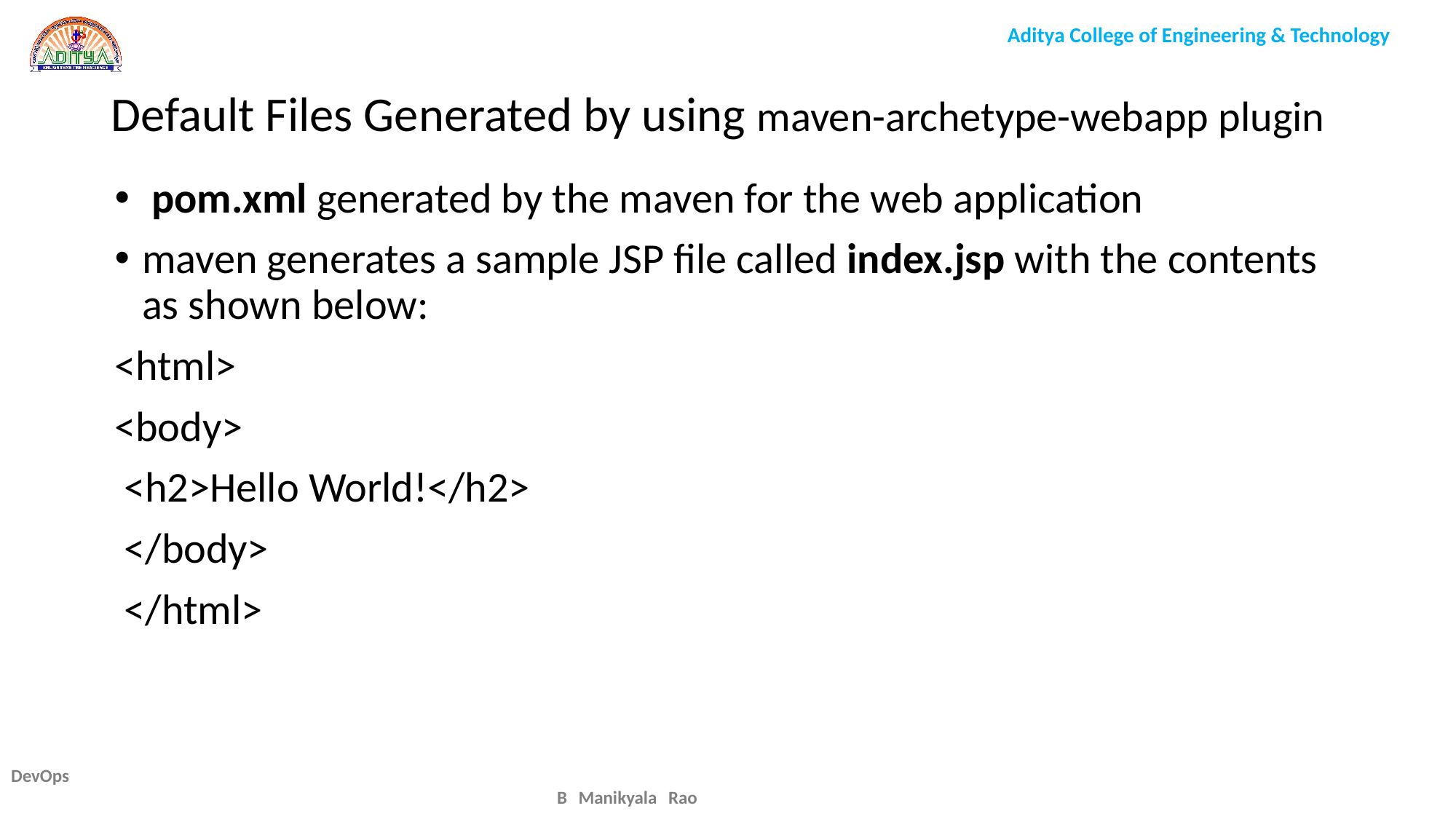

# Default Files Generated by using maven-archetype-webapp plugin
 pom.xml generated by the maven for the web application
maven generates a sample JSP file called index.jsp with the contents as shown below:
<html>
<body>
 <h2>Hello World!</h2>
 </body>
 </html>